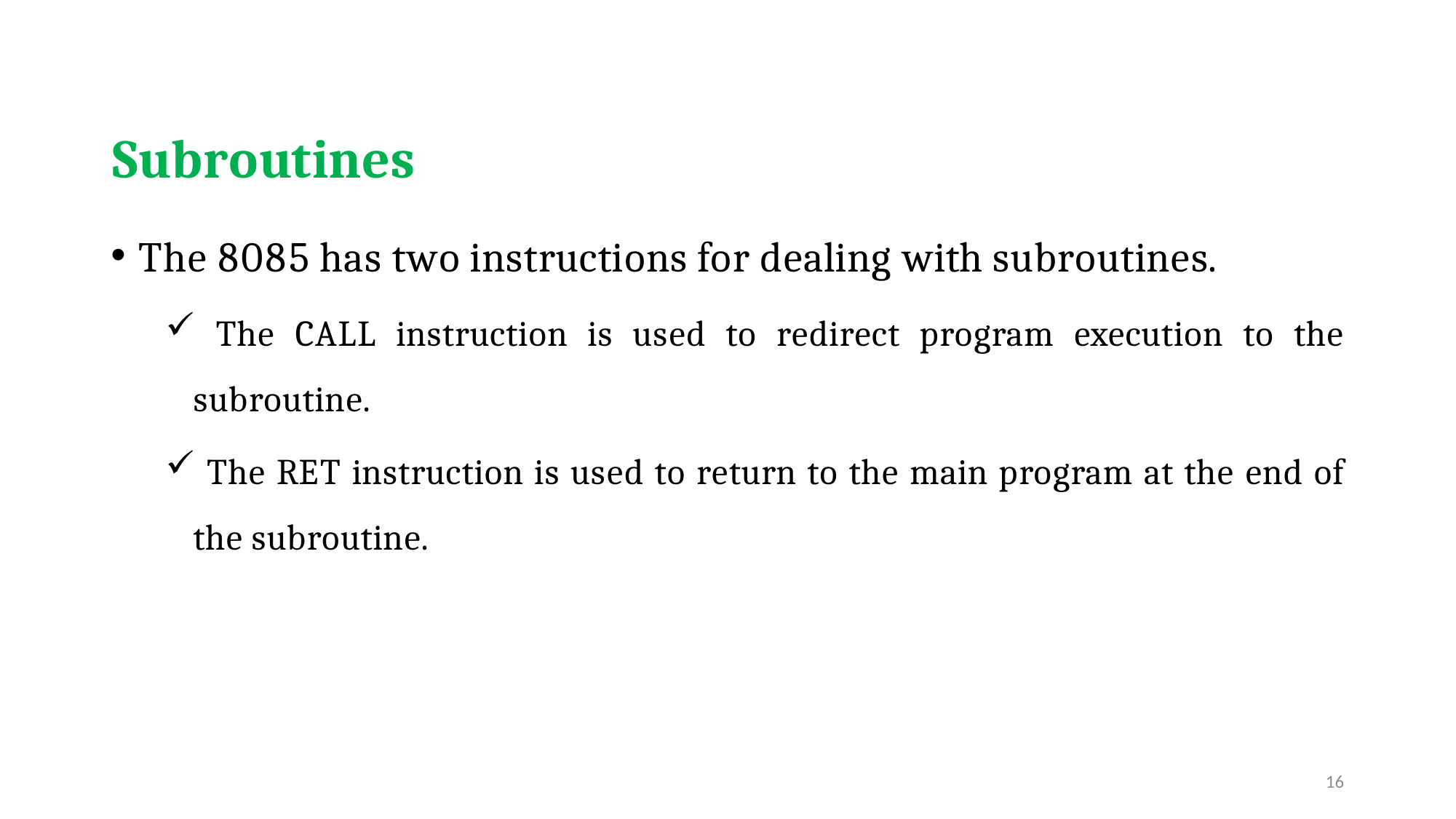

Subroutines
The 8085 has two instructions for dealing with subroutines.
 The CALL instruction is used to redirect program execution to the subroutine.
 The RET instruction is used to return to the main program at the end of the subroutine.

16